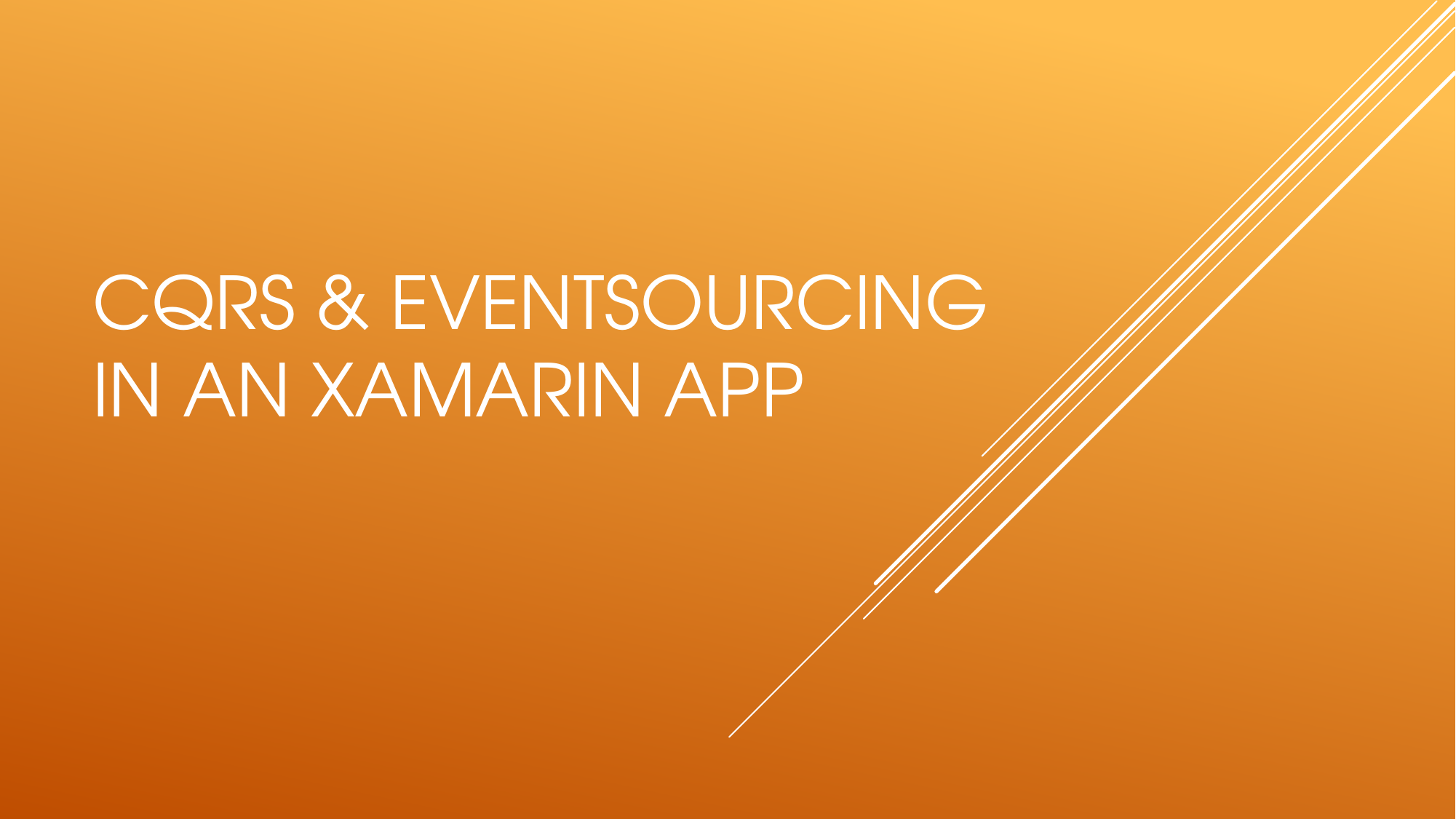

# CQRS & EventSourcing In an Xamarin App